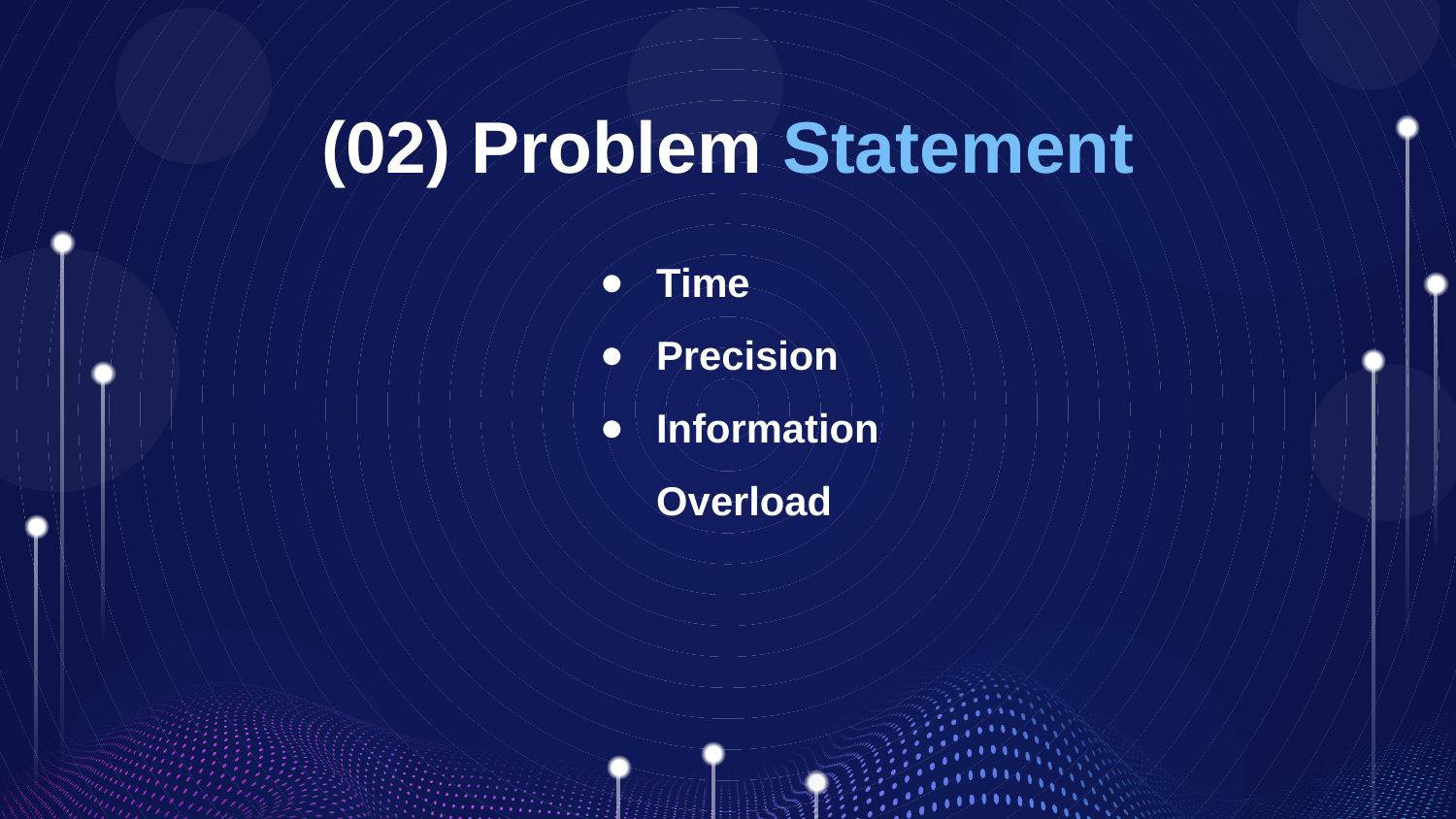

# (02) Problem Statement
Time
Precision
Information Overload